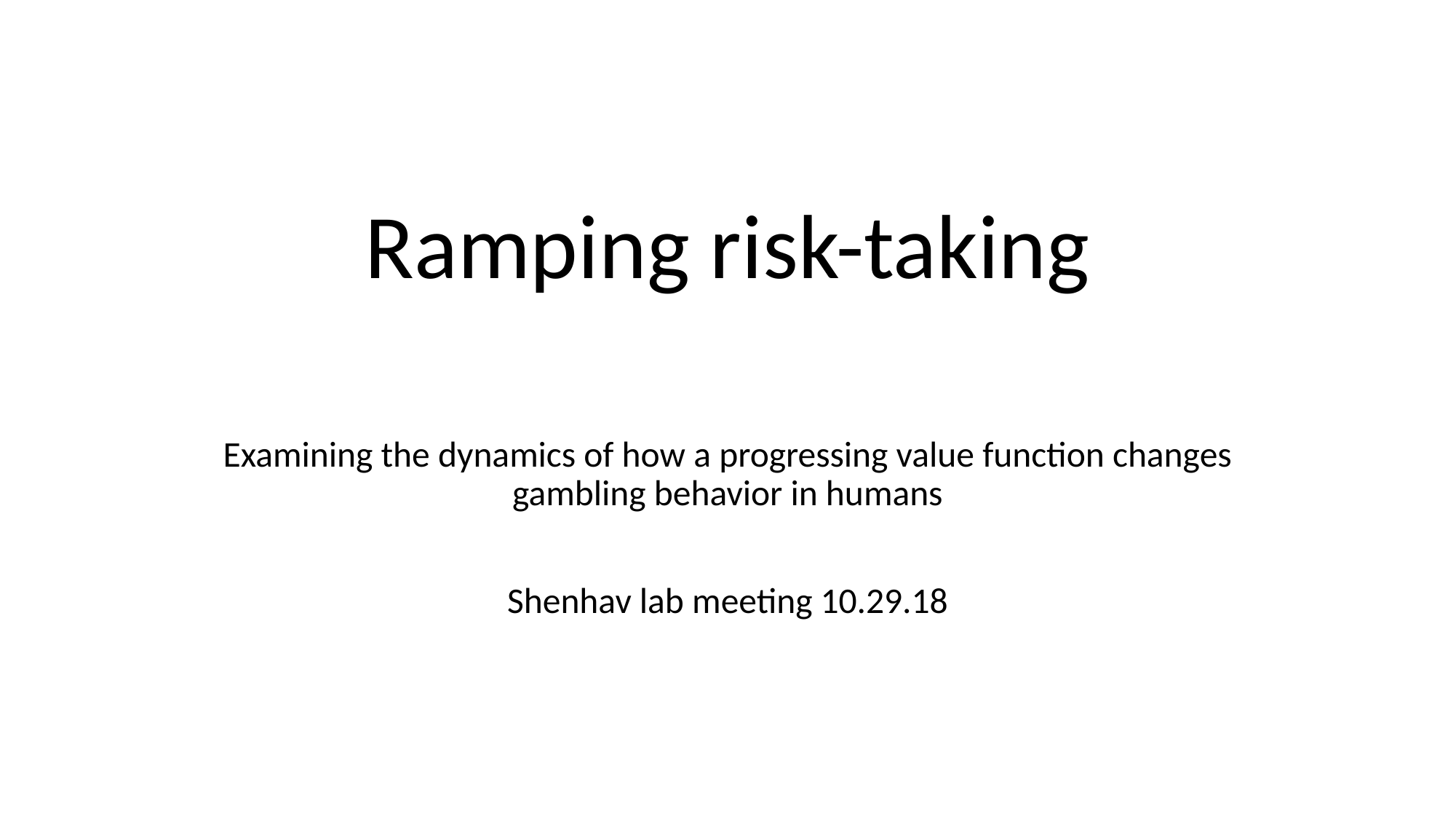

# Ramping risk-taking
Examining the dynamics of how a progressing value function changes gambling behavior in humans

Shenhav lab meeting 10.29.18